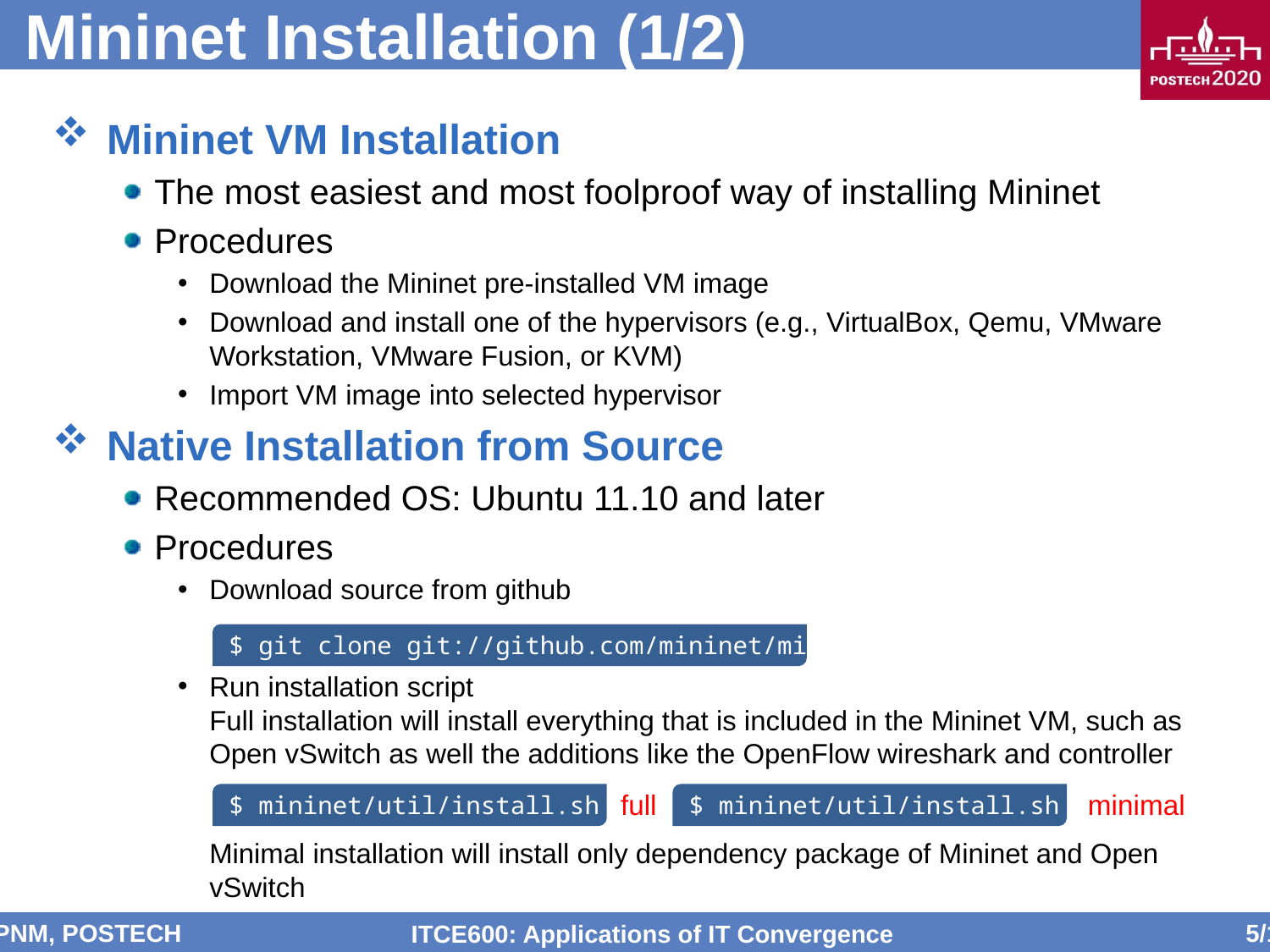

# Mininet Installation (1/2)
Mininet VM Installation
The most easiest and most foolproof way of installing Mininet
Procedures
Download the Mininet pre-installed VM image
Download and install one of the hypervisors (e.g., VirtualBox, Qemu, VMware Workstation, VMware Fusion, or KVM)
Import VM image into selected hypervisor
Native Installation from Source
Recommended OS: Ubuntu 11.10 and later
Procedures
Download source from github

Run installation script
Full installation will install everything that is included in the Mininet VM, such as Open vSwitch as well the additions like the OpenFlow wireshark and controller
Minimal installation will install only dependency package of Mininet and Open vSwitch

$ git clone git://github.com/mininet/mininet
full
minimal
$ mininet/util/install.sh -a
$ mininet/util/install.sh -fnv